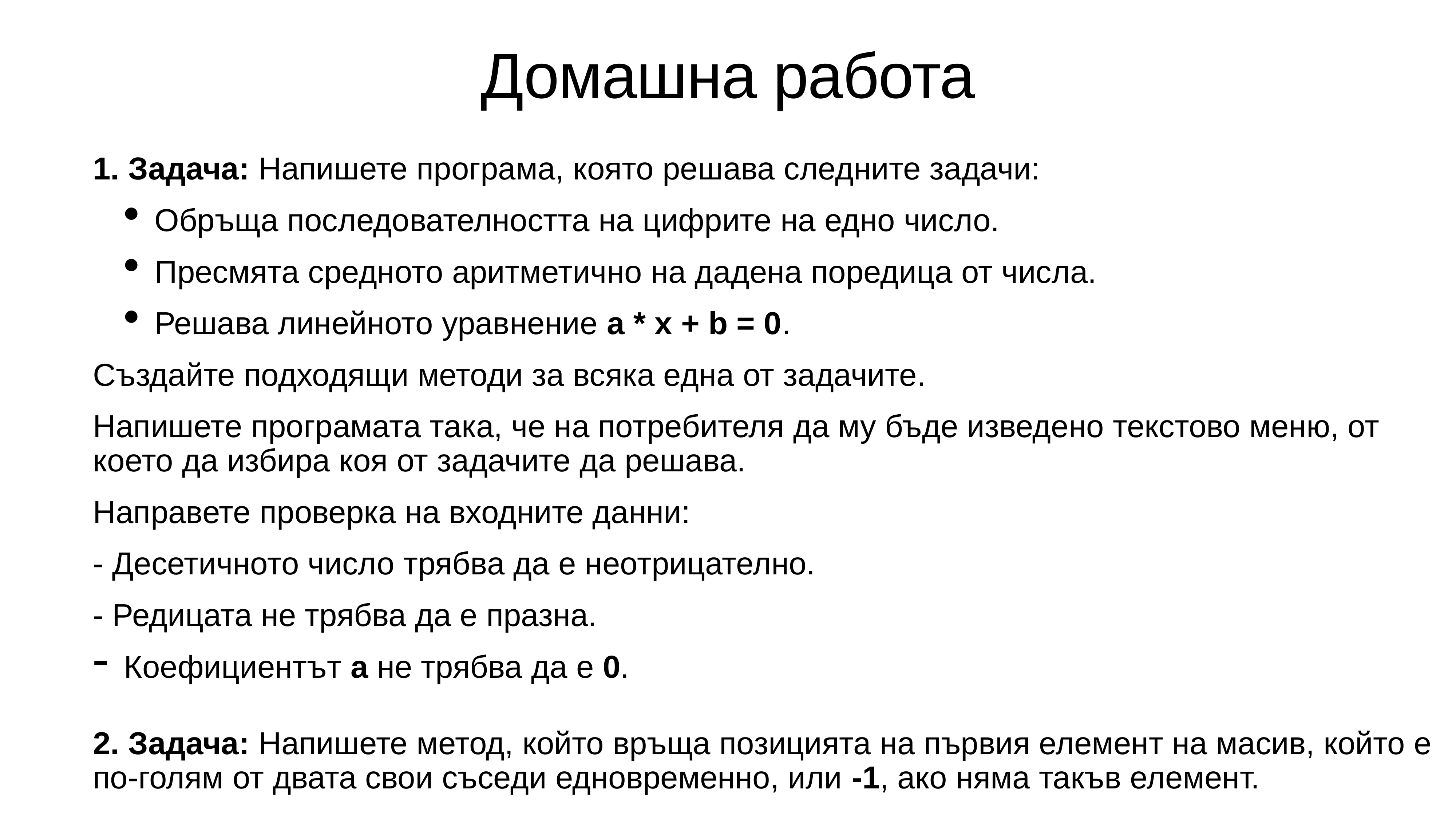

# Домашна работа
1. Задача: Напишете програма, която решава следните задачи:
Обръща последователността на цифрите на едно число.
Пресмята средното аритметично на дадена поредица от числа.
Решава линейното уравнение a * x + b = 0.
Създайте подходящи методи за всяка една от задачите.
Напишете програмата така, че на потребителя да му бъде изведено текстово меню, от което да избира коя от задачите да решава.
Направете проверка на входните данни:
- Десетичното число трябва да е неотрицателно.
- Редицата не трябва да е празна.
Коефициентът a не трябва да е 0.

2. Задача: Напишете метод, който връща позицията на първия елемент на масив, който е по-голям от двата свои съседи едновременно, или -1, ако няма такъв елемент.